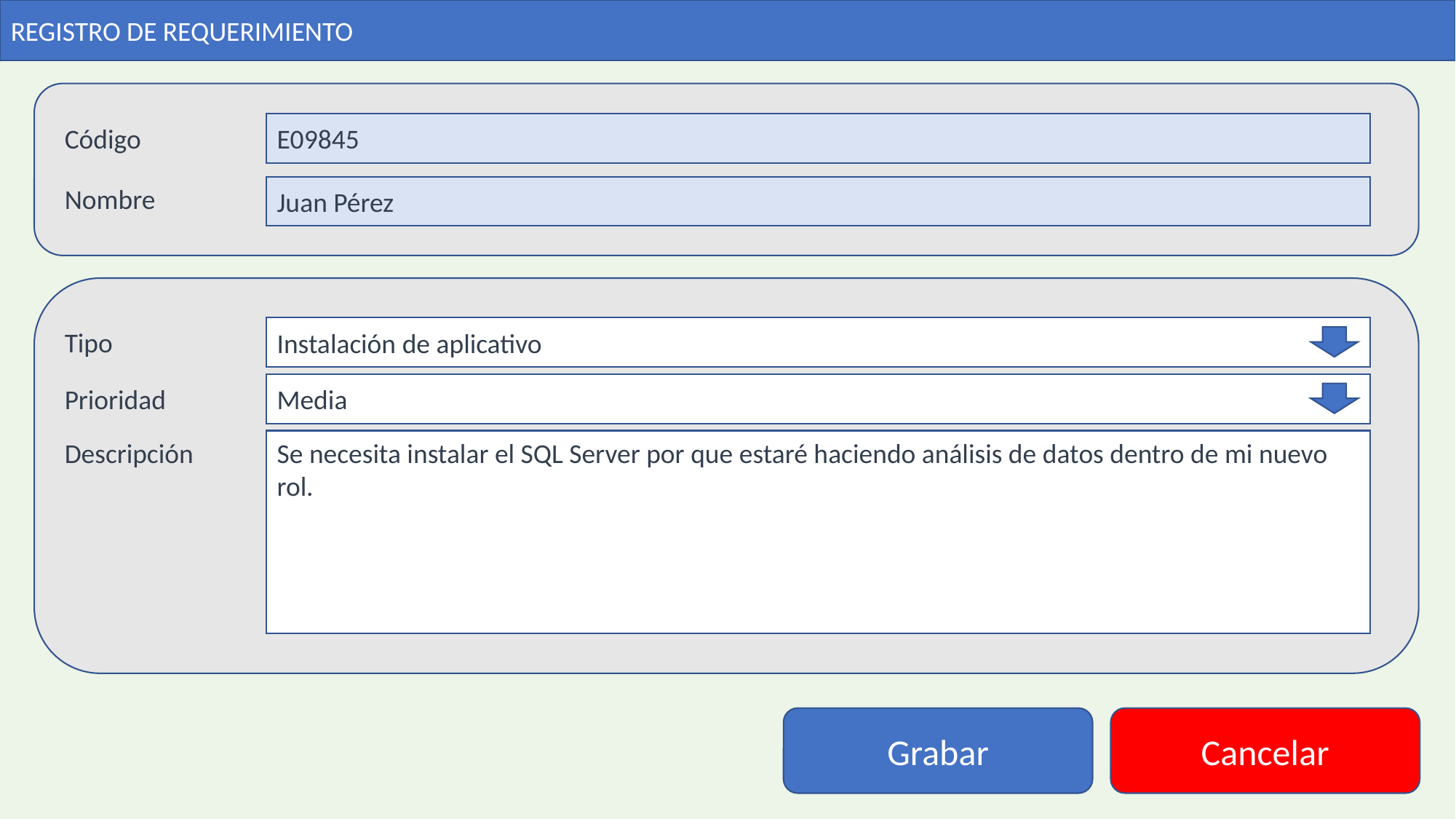

REGISTRO DE REQUERIMIENTO

E09845
Código
Nombre
Juan Pérez

Instalación de aplicativo
Tipo

Media
Prioridad

Se necesita instalar el SQL Server por que estaré haciendo análisis de datos dentro de mi nuevo rol.
Descripción
Grabar
Cancelar